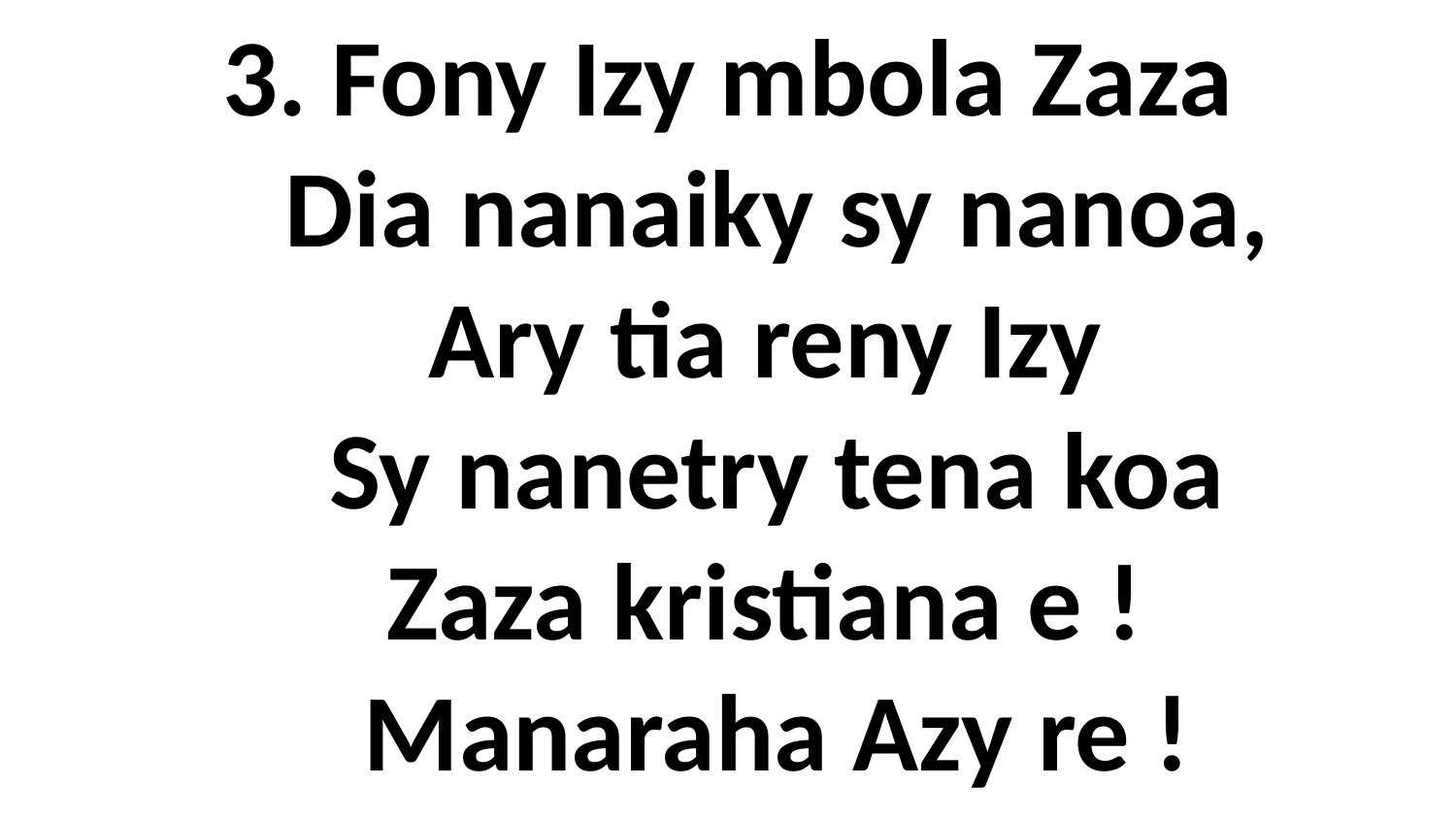

3. Fony Izy mbola Zaza
    Dia nanaiky sy nanoa,
   Ary tia reny Izy
    Sy nanetry tena koa
   Zaza kristiana e !
    Manaraha Azy re !